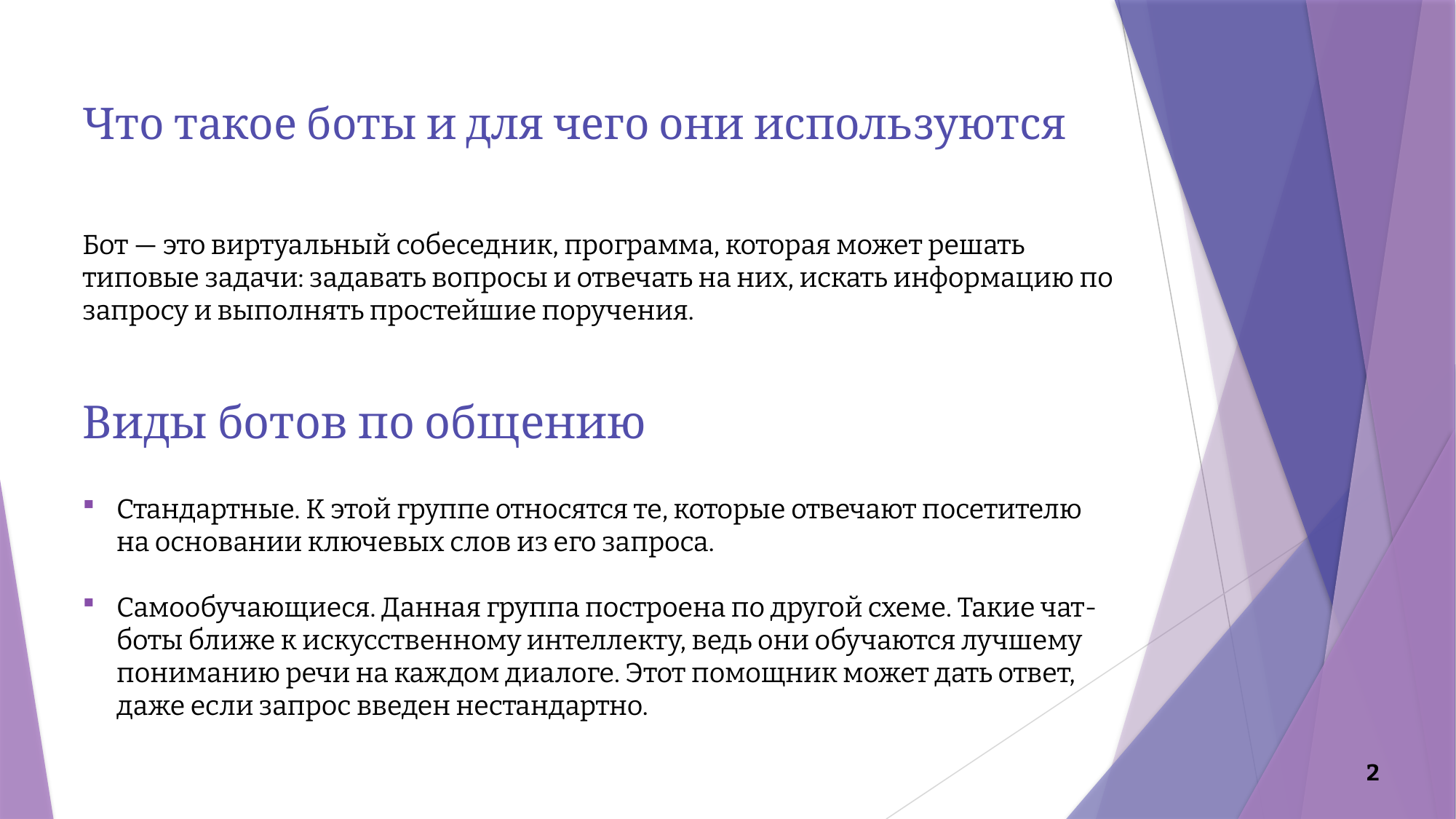

# Что такое боты и для чего они используются
Бот — это виртуальный собеседник, программа, которая может решать типовые задачи: задавать вопросы и отвечать на них, искать информацию по запросу и выполнять простейшие поручения.

Виды ботов по общению
Стандартные. К этой группе относятся те, которые отвечают посетителю на основании ключевых слов из его запроса.

Самообучающиеся. Данная группа построена по другой схеме. Такие чат-боты ближе к искусственному интеллекту, ведь они обучаются лучшему пониманию речи на каждом диалоге. Этот помощник может дать ответ, даже если запрос введен нестандартно.
2